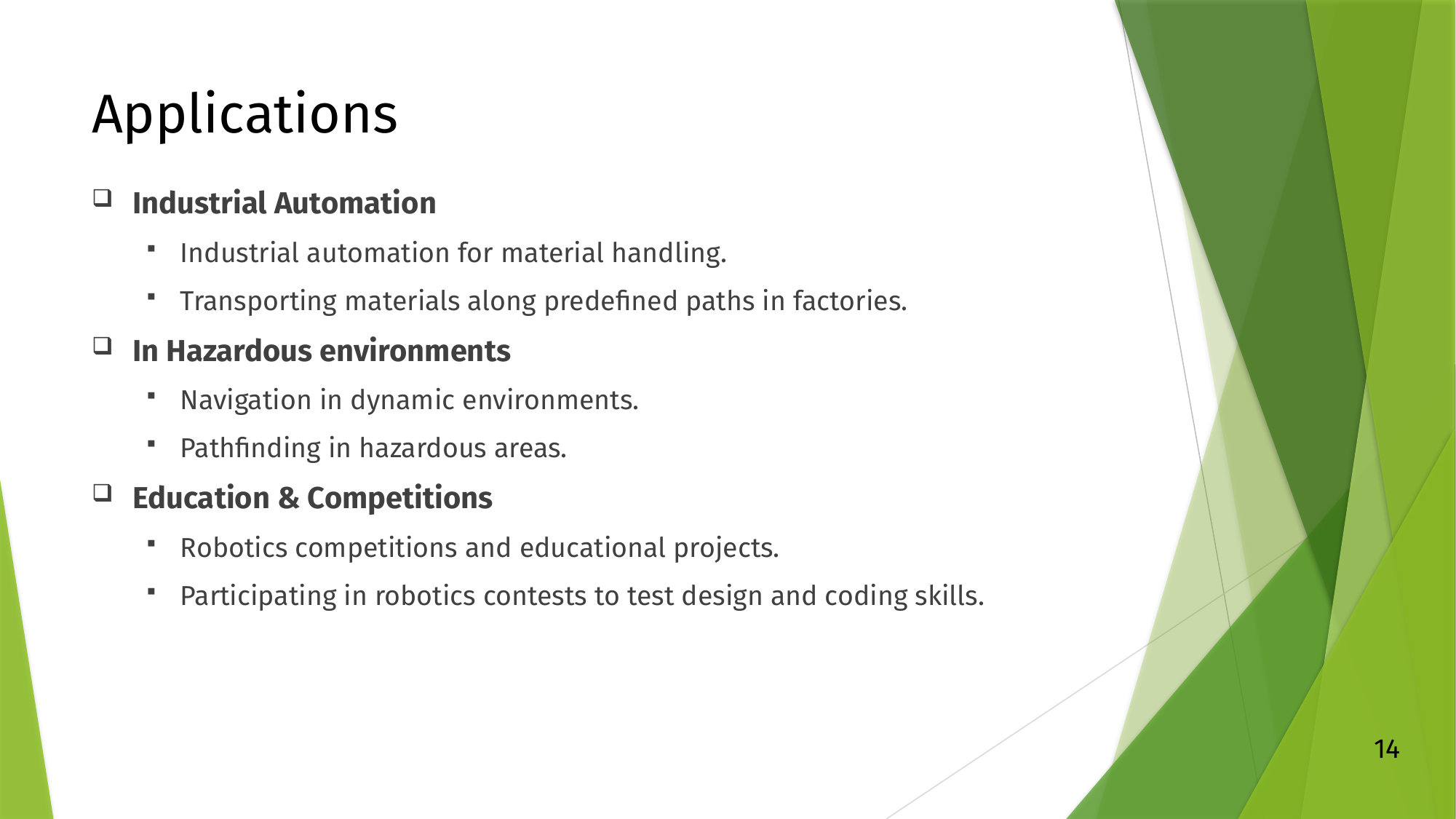

# Applications
Industrial Automation
Industrial automation for material handling.
Transporting materials along predefined paths in factories.
In Hazardous environments
Navigation in dynamic environments.
Pathfinding in hazardous areas.
Education & Competitions
Robotics competitions and educational projects.
Participating in robotics contests to test design and coding skills.
14